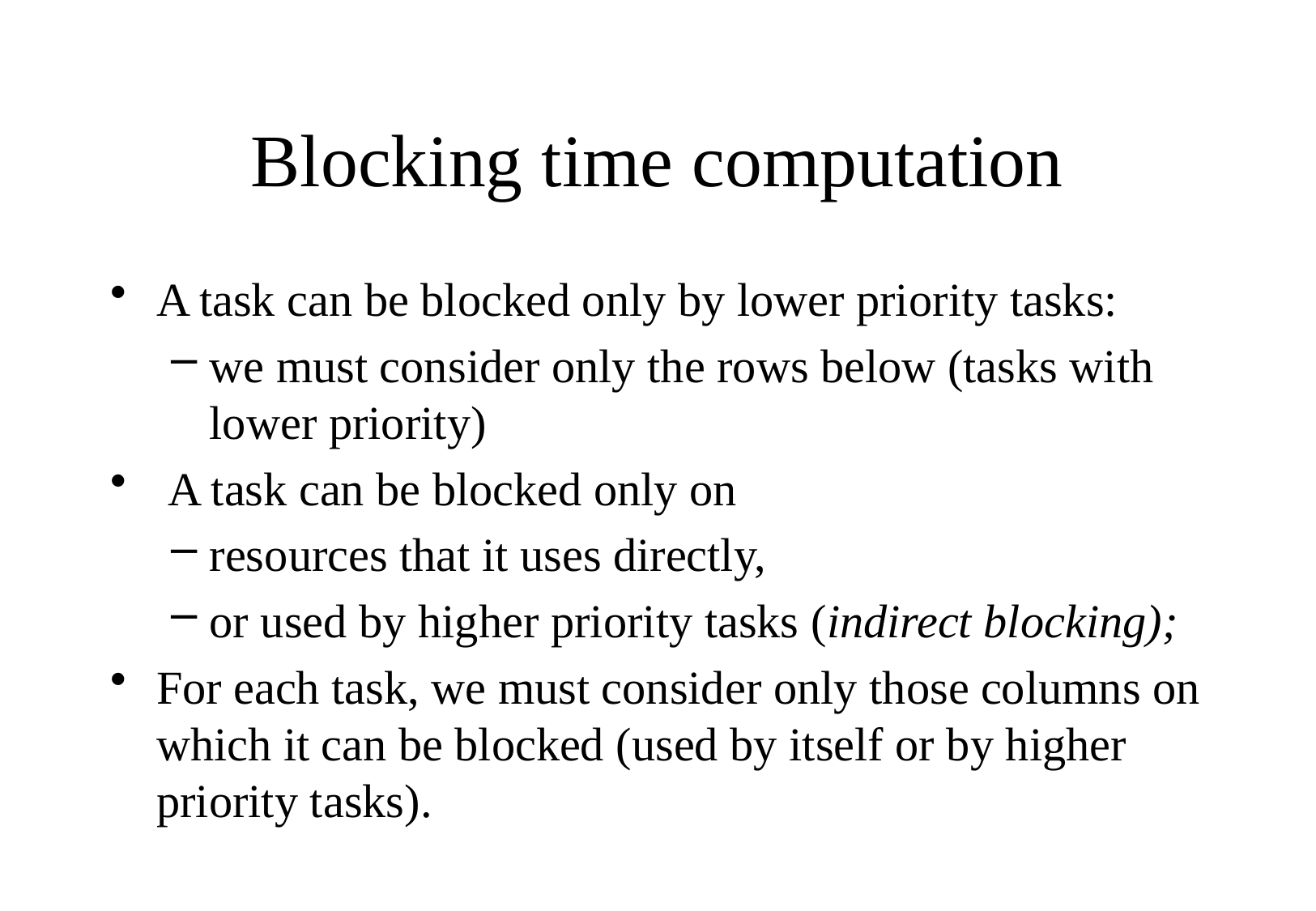

# Blocking time computation
A task can be blocked only by lower priority tasks:
we must consider only the rows below (tasks with lower priority)
 A task can be blocked only on
resources that it uses directly,
or used by higher priority tasks (indirect blocking);
For each task, we must consider only those columns on which it can be blocked (used by itself or by higher priority tasks).